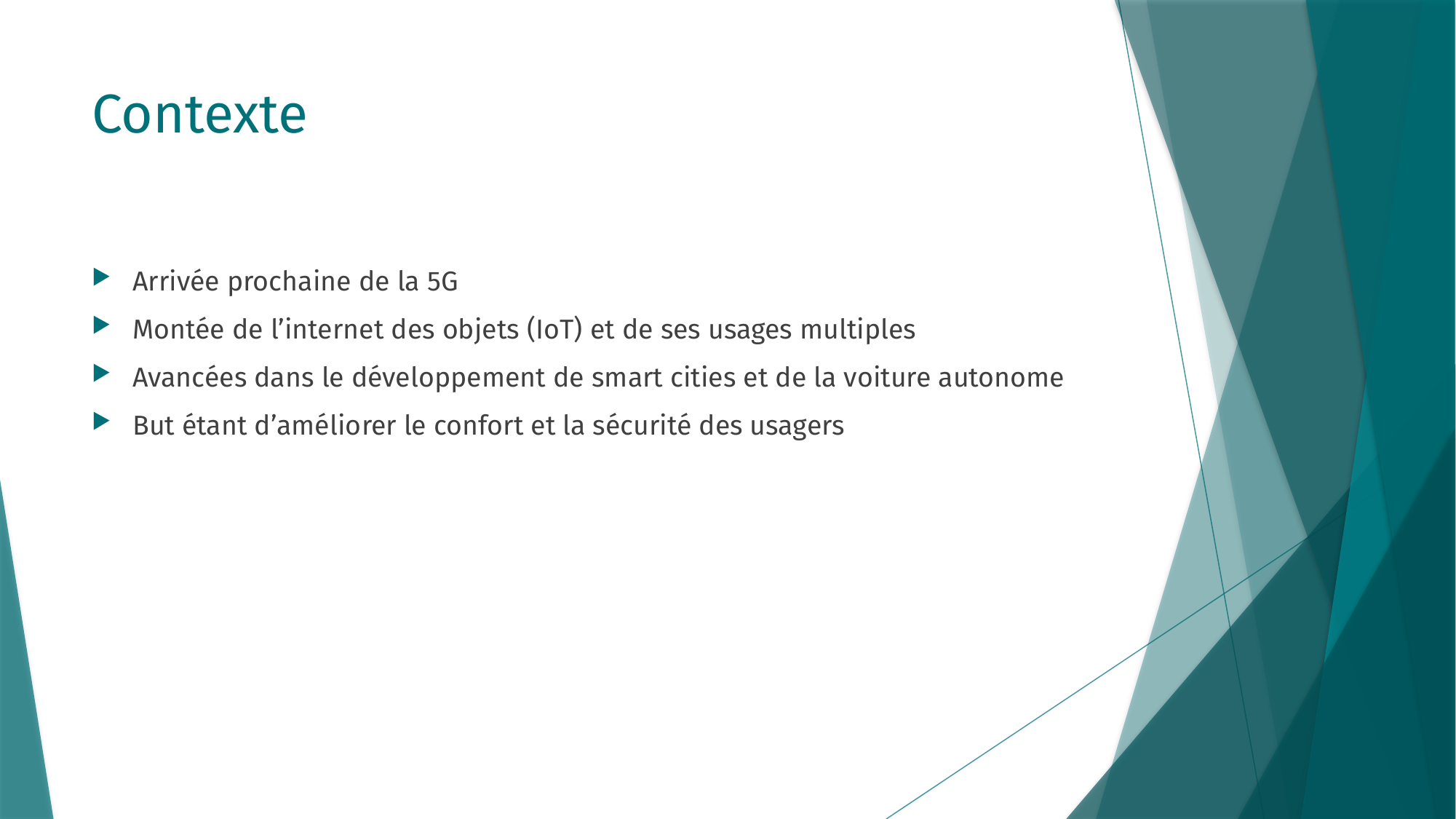

# Contexte
Arrivée prochaine de la 5G
Montée de l’internet des objets (IoT) et de ses usages multiples
Avancées dans le développement de smart cities et de la voiture autonome
But étant d’améliorer le confort et la sécurité des usagers